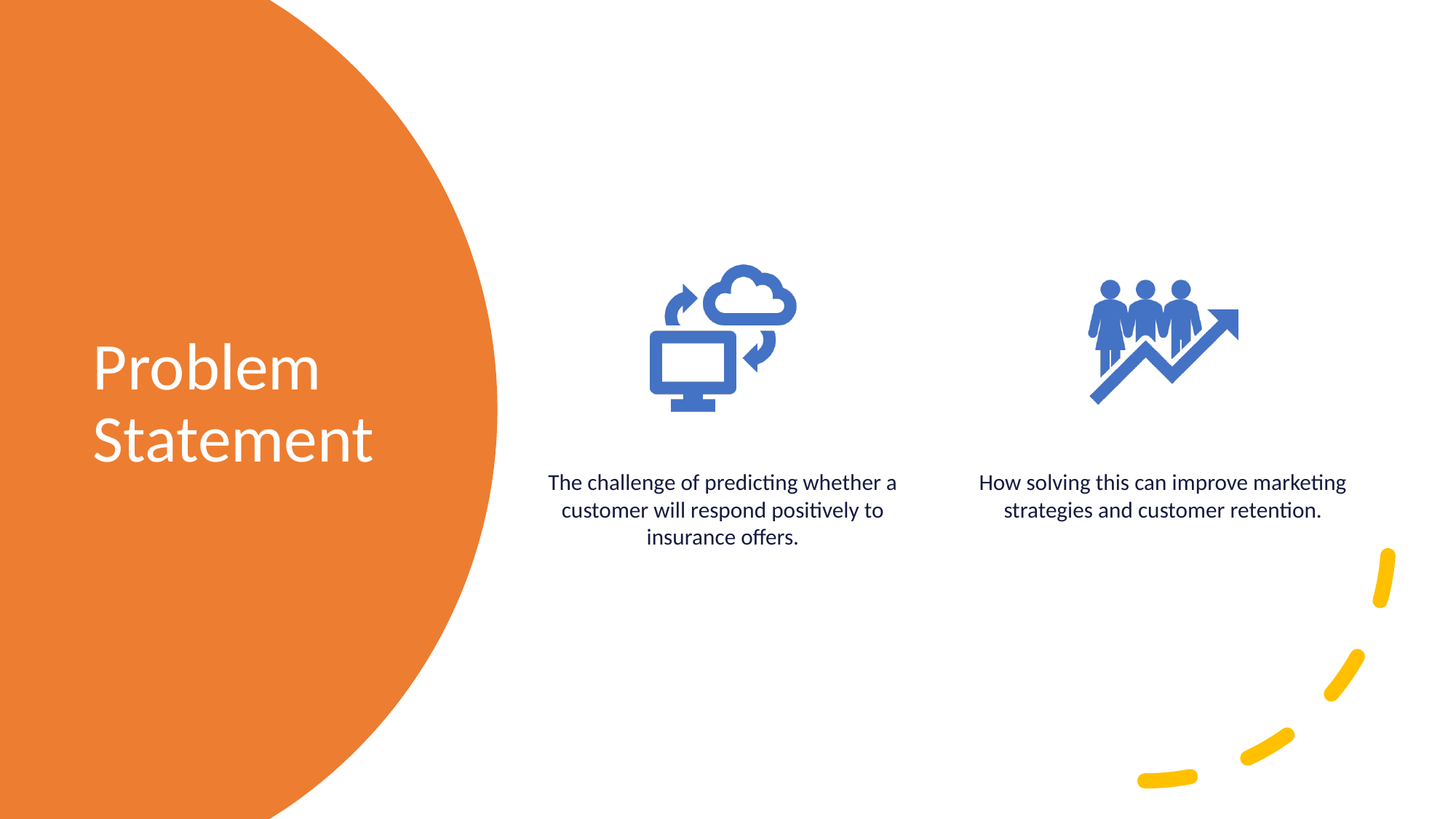

The challenge of predicting whether a customer will respond positively to insurance offers.
How solving this can improve marketing strategies and customer retention.
# Problem Statement